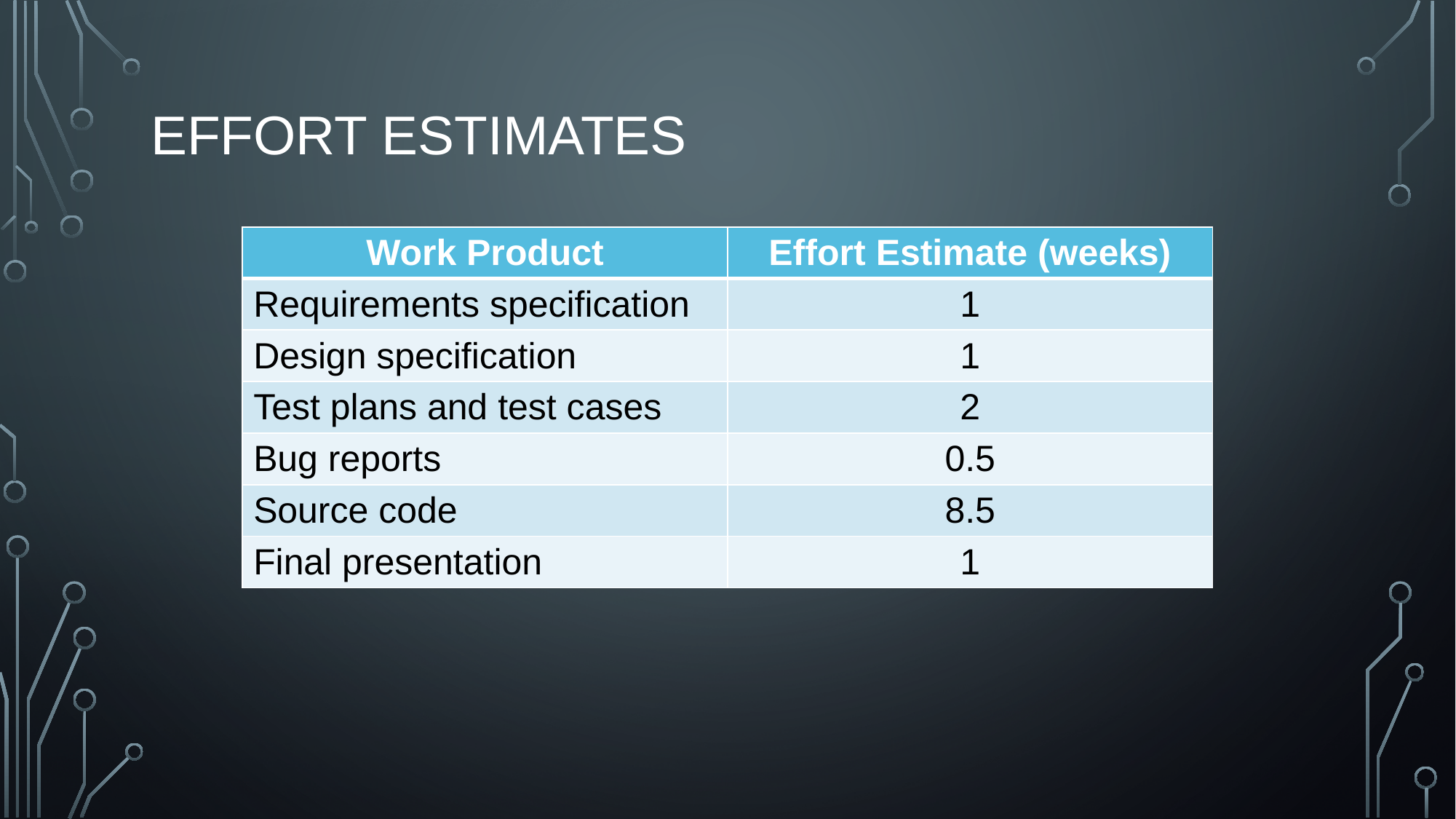

# EFFORT ESTIMATES

| Work Product | Effort Estimate (weeks) |
| --- | --- |
| Requirements specification | 1 |
| Design specification | 1 |
| Test plans and test cases | 2 |
| Bug reports | 0.5 |
| Source code | 8.5 |
| Final presentation | 1 |